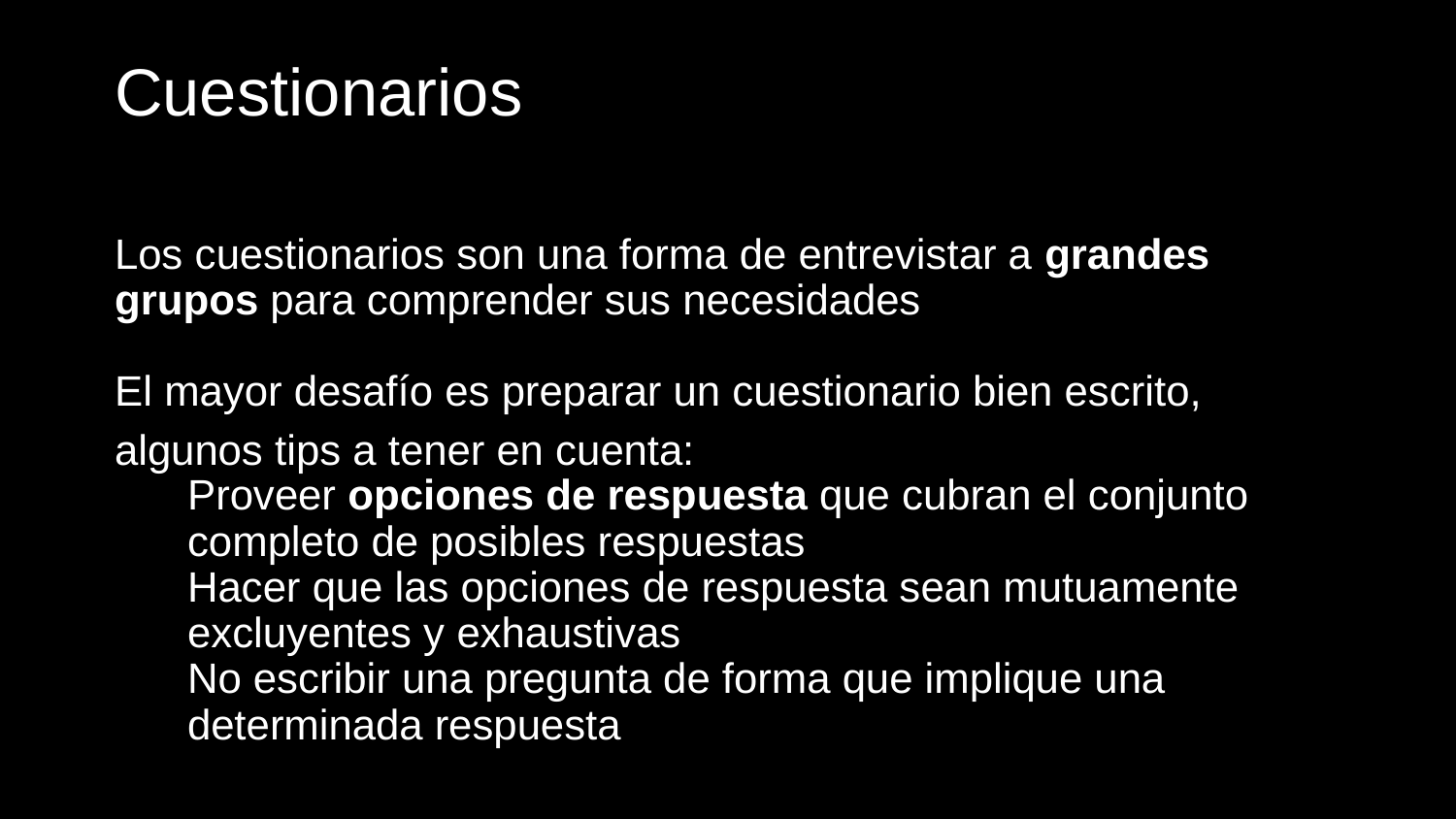

# Cuestionarios
Los cuestionarios son una forma de entrevistar a grandes grupos para comprender sus necesidades
El mayor desafío es preparar un cuestionario bien escrito, algunos tips a tener en cuenta:
Proveer opciones de respuesta que cubran el conjunto completo de posibles respuestas
Hacer que las opciones de respuesta sean mutuamente excluyentes y exhaustivas
No escribir una pregunta de forma que implique una determinada respuesta